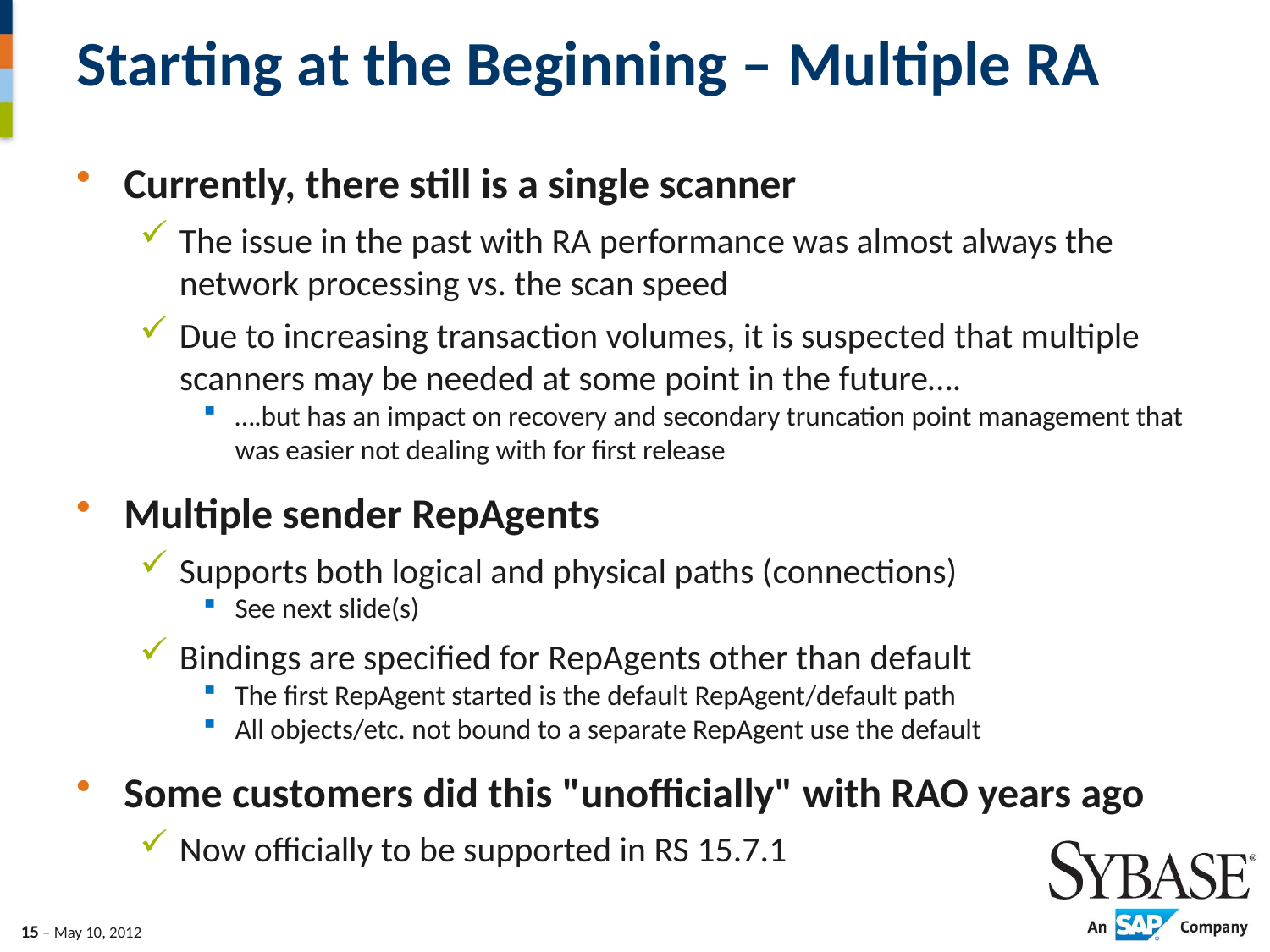

# Starting at the Beginning – Multiple RA
Currently, there still is a single scanner
The issue in the past with RA performance was almost always the network processing vs. the scan speed
Due to increasing transaction volumes, it is suspected that multiple scanners may be needed at some point in the future….
….but has an impact on recovery and secondary truncation point management that was easier not dealing with for first release
Multiple sender RepAgents
Supports both logical and physical paths (connections)
See next slide(s)
Bindings are specified for RepAgents other than default
The first RepAgent started is the default RepAgent/default path
All objects/etc. not bound to a separate RepAgent use the default
Some customers did this "unofficially" with RAO years ago
Now officially to be supported in RS 15.7.1